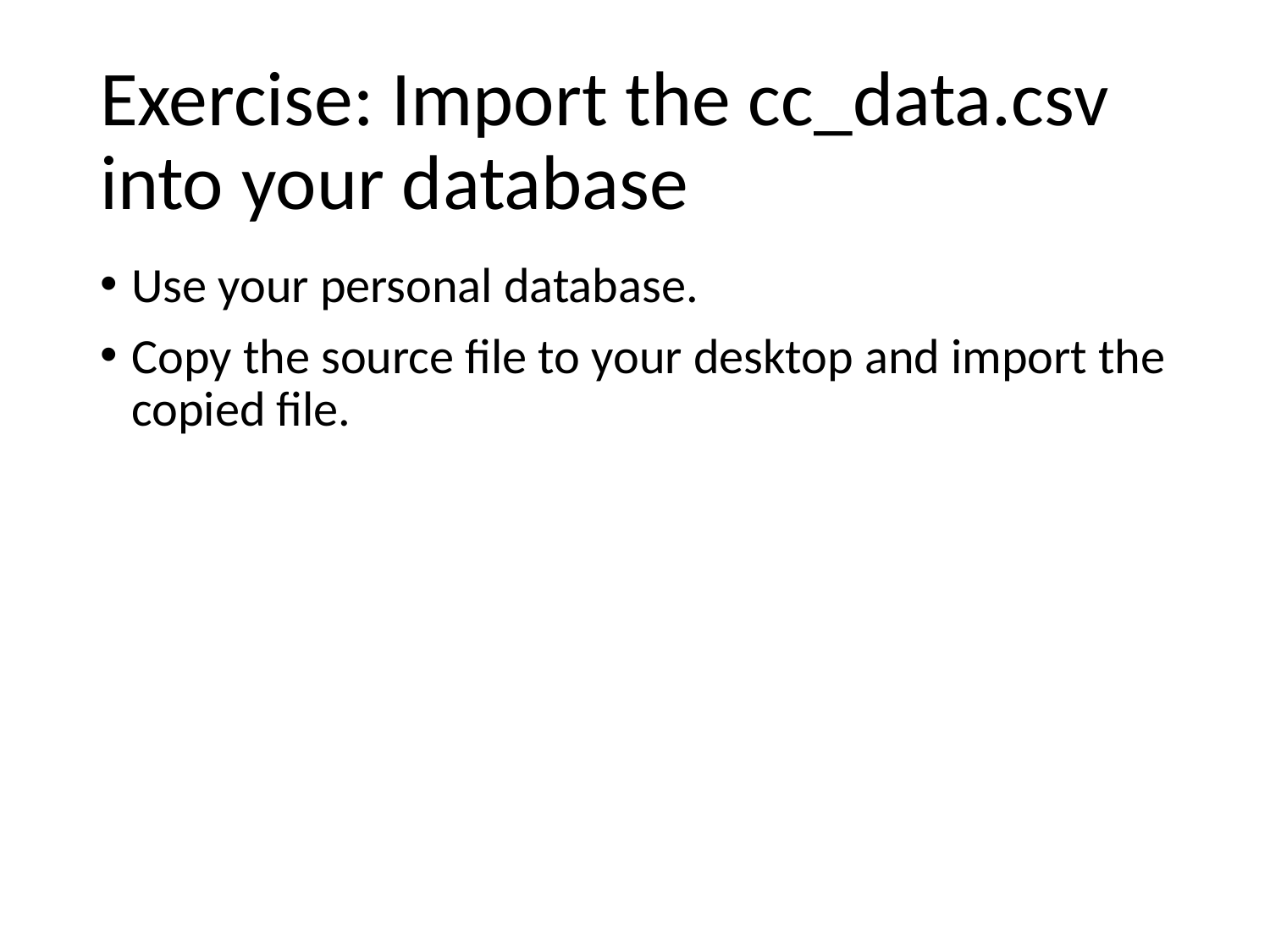

# Exercise: Import the cc_data.csv into your database
Use your personal database.
Copy the source file to your desktop and import the copied file.